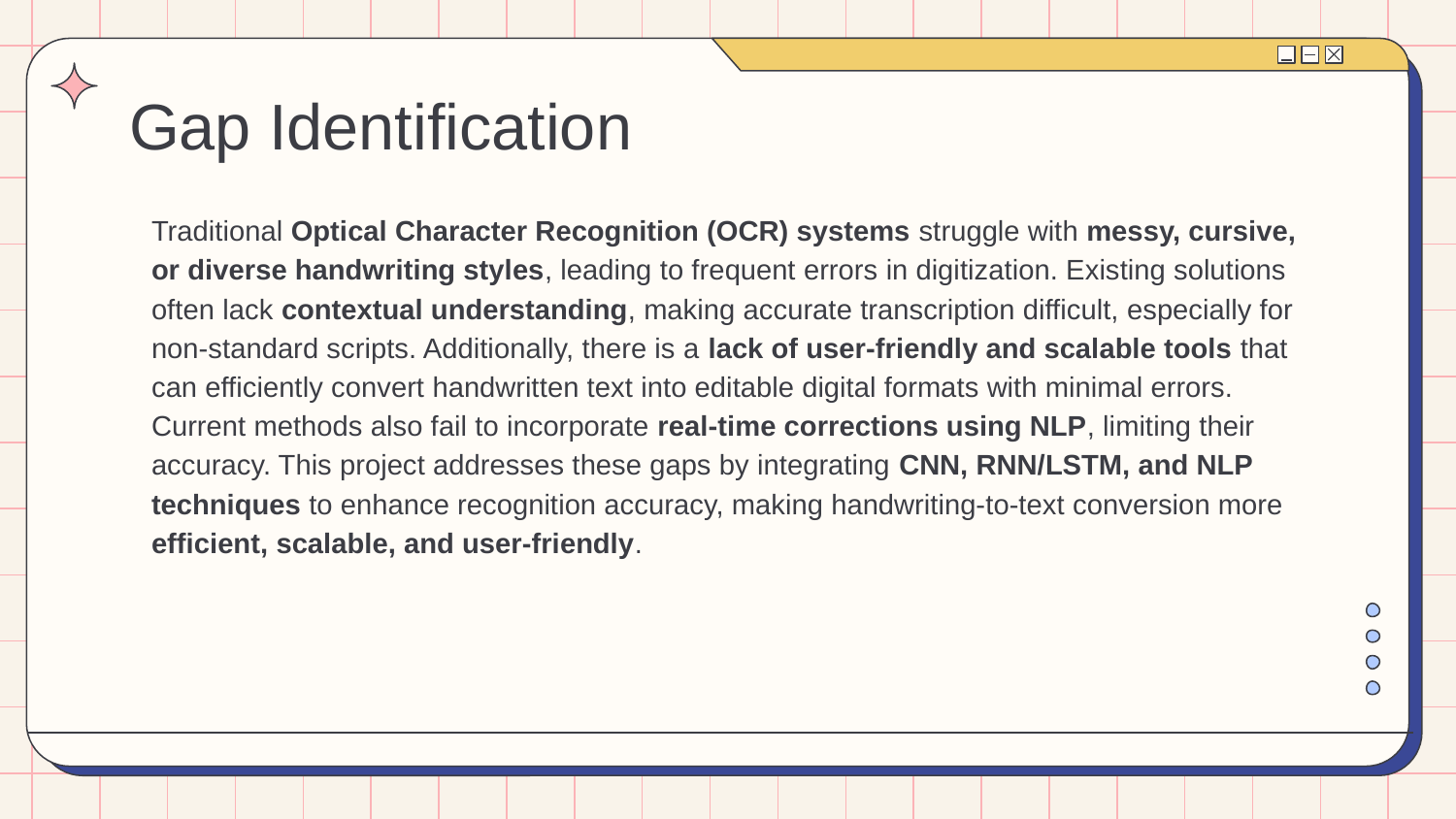

# Gap Identification
Traditional Optical Character Recognition (OCR) systems struggle with messy, cursive, or diverse handwriting styles, leading to frequent errors in digitization. Existing solutions often lack contextual understanding, making accurate transcription difficult, especially for non-standard scripts. Additionally, there is a lack of user-friendly and scalable tools that can efficiently convert handwritten text into editable digital formats with minimal errors. Current methods also fail to incorporate real-time corrections using NLP, limiting their accuracy. This project addresses these gaps by integrating CNN, RNN/LSTM, and NLP techniques to enhance recognition accuracy, making handwriting-to-text conversion more efficient, scalable, and user-friendly.